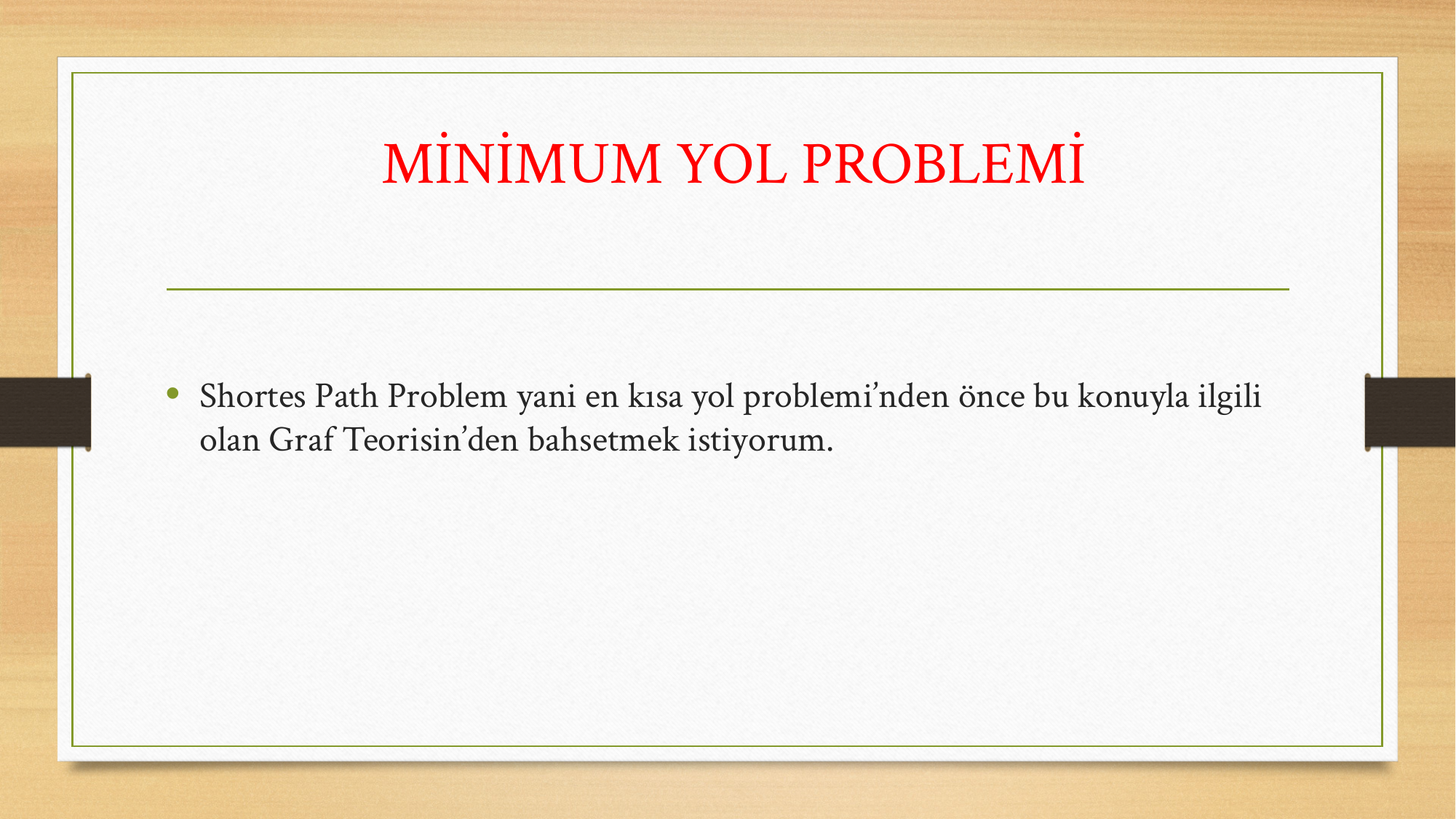

# MİNİMUM YOL PROBLEMİ

Shortes Path Problem yani en kısa yol problemi’nden önce bu konuyla ilgili olan Graf Teorisin’den bahsetmek istiyorum.